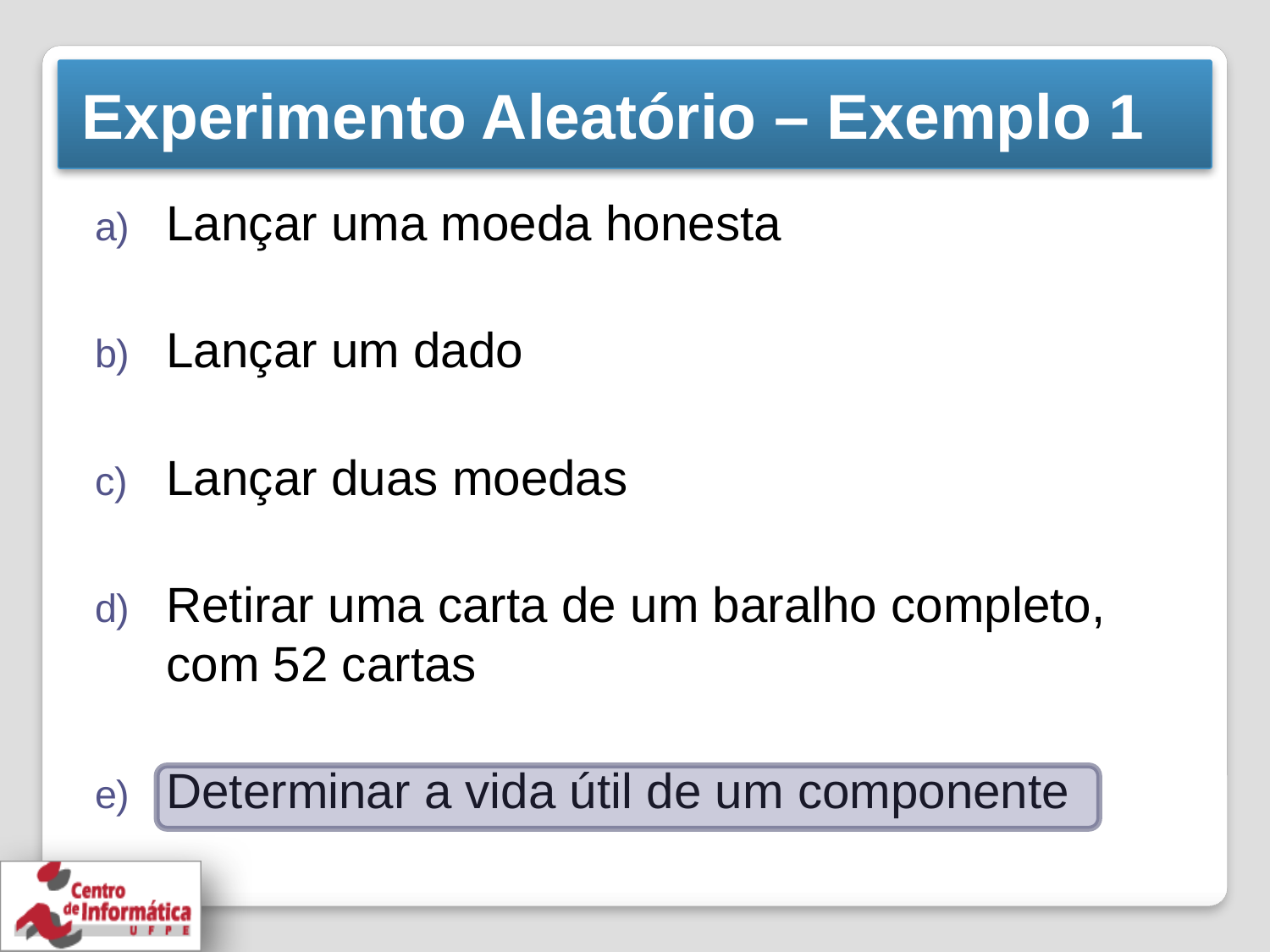

# Experimento Aleatório – Exemplo 1
Lançar uma moeda honesta

Lançar um dado

Lançar duas moedas

Retirar uma carta de um baralho completo, com 52 cartas

Determinar a vida útil de um componente